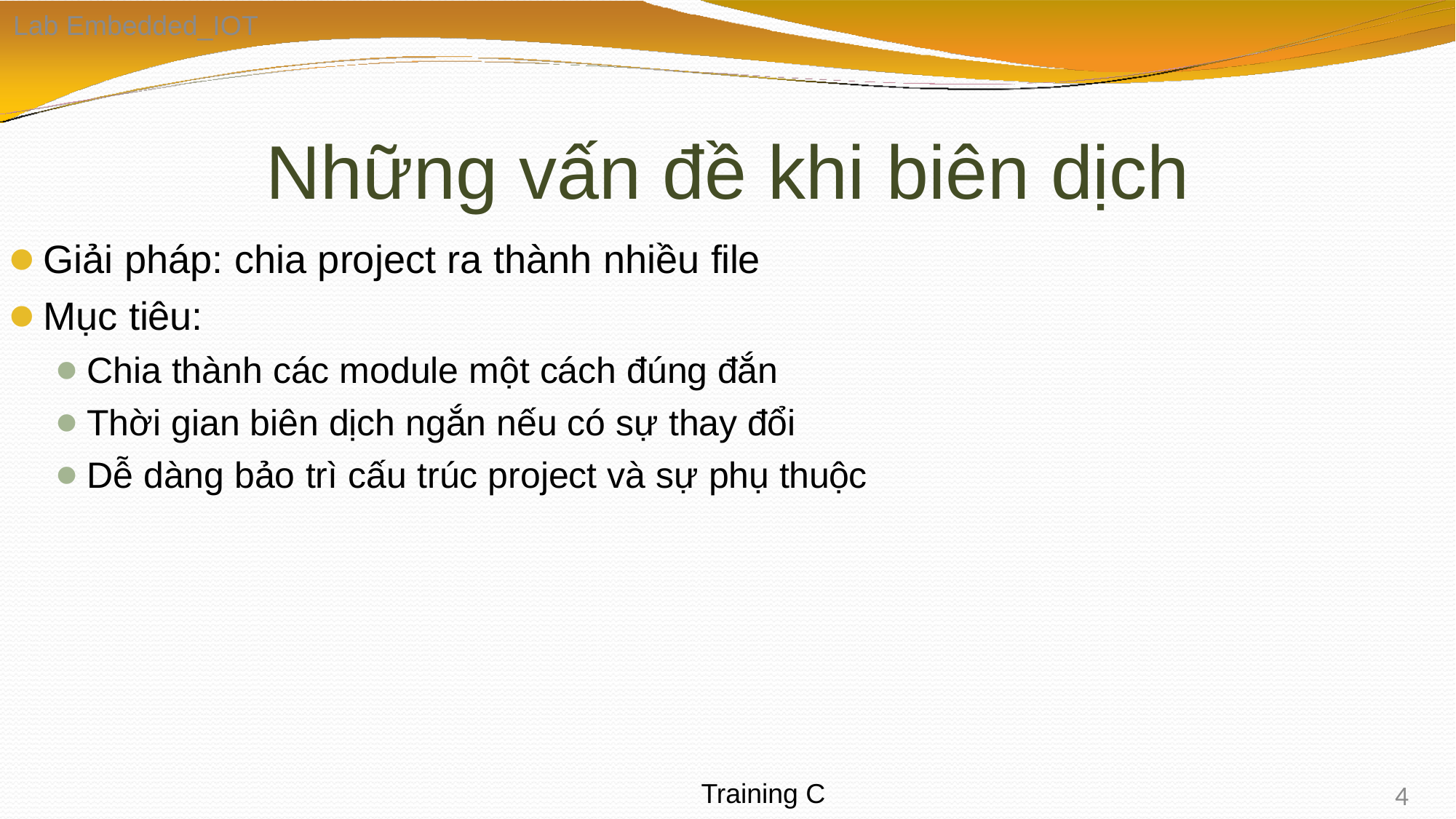

Lab Embedded_IOT
# Những vấn đề khi biên dịch
Giải pháp: chia project ra thành nhiều file
Mục tiêu:
Chia thành các module một cách đúng đắn
Thời gian biên dịch ngắn nếu có sự thay đổi
Dễ dàng bảo trì cấu trúc project và sự phụ thuộc
4